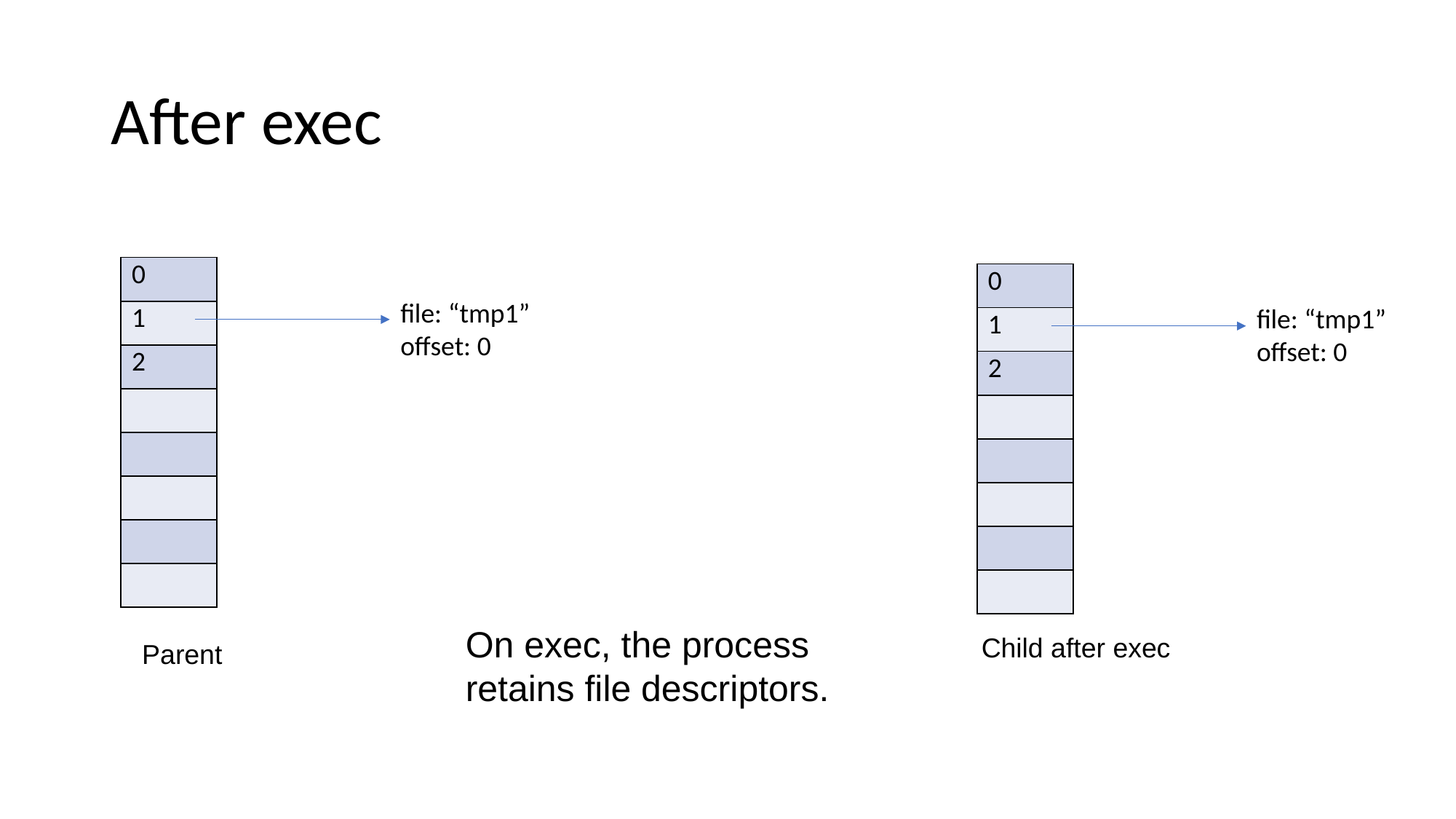

# After exec
| 0 |
| --- |
| 1 |
| 2 |
|  |
|  |
|  |
|  |
|  |
| 0 |
| --- |
| 1 |
| 2 |
|  |
|  |
|  |
|  |
|  |
file: “tmp1”
offset: 0
file: “tmp1”
offset: 0
On exec, the process
retains file descriptors.
Child after exec
Parent